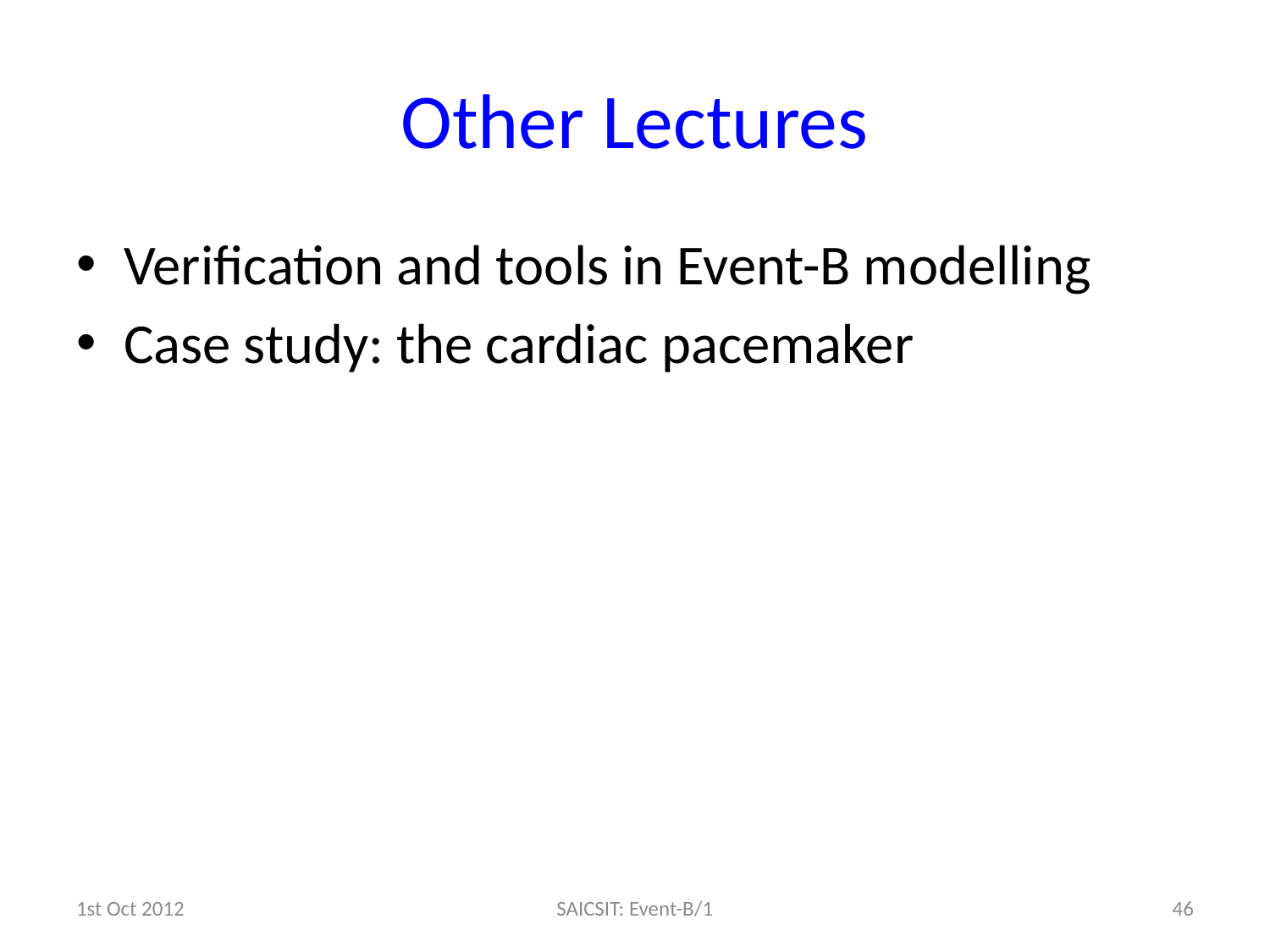

# Other Lectures
Verification and tools in Event-B modelling
Case study: the cardiac pacemaker
1st Oct 2012
SAICSIT: Event-B/1
46